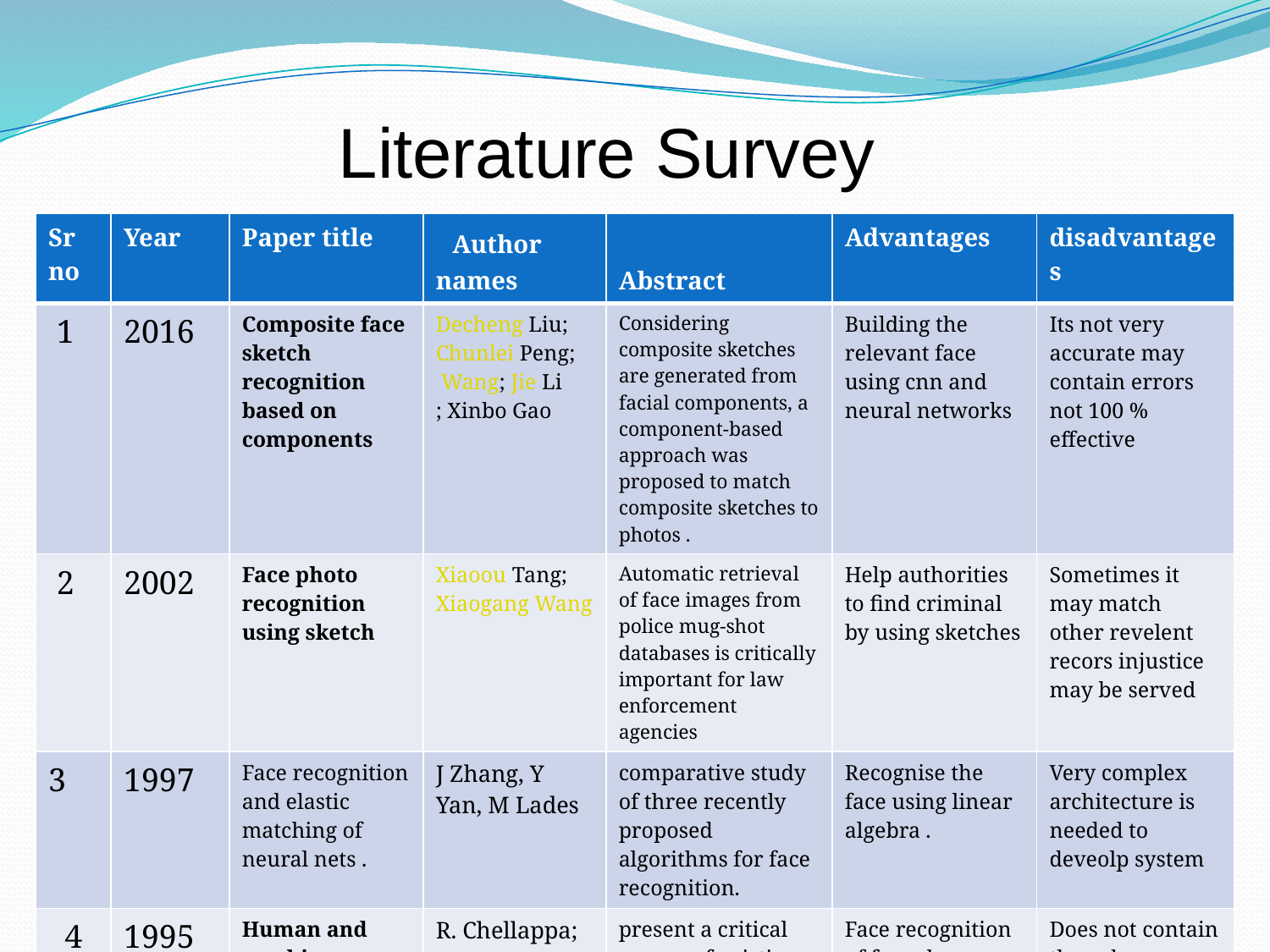

Literature Survey
| Sr no | Year | Paper title | Author names | Abstract | Advantages | disadvantages |
| --- | --- | --- | --- | --- | --- | --- |
| 1 | 2016 | Composite face sketch recognition based on components | Decheng Liu; Chunlei Peng; Wang; Jie Li; Xinbo Gao | Considering composite sketches are generated from facial components, a component-based approach was proposed to match composite sketches to photos . | Building the relevant face using cnn and neural networks | Its not very accurate may contain errors not 100 % effective |
| 2 | 2002 | Face photo recognition using sketch | Xiaoou Tang; Xiaogang Wang | Automatic retrieval of face images from police mug-shot databases is critically important for law enforcement agencies | Help authorities to find criminal by using sketches | Sometimes it may match other revelent recors injustice may be served |
| 3 | 1997 | Face recognition and elastic matching of neural nets . | J Zhang, Y Yan, M Lades | comparative study of three recently proposed algorithms for face recognition. | Recognise the face using linear algebra . | Very complex architecture is needed to deveolp system |
| 4 | 1995 | Human and machine recognition of faces: a survey | R. Chellappa; C.L. Wilson; S. Sirohey | present a critical survey of existing literature on human and machine recognition of faces. | Face recognition of faces by machines just like human does | Does not contain the advance methodology for the application |